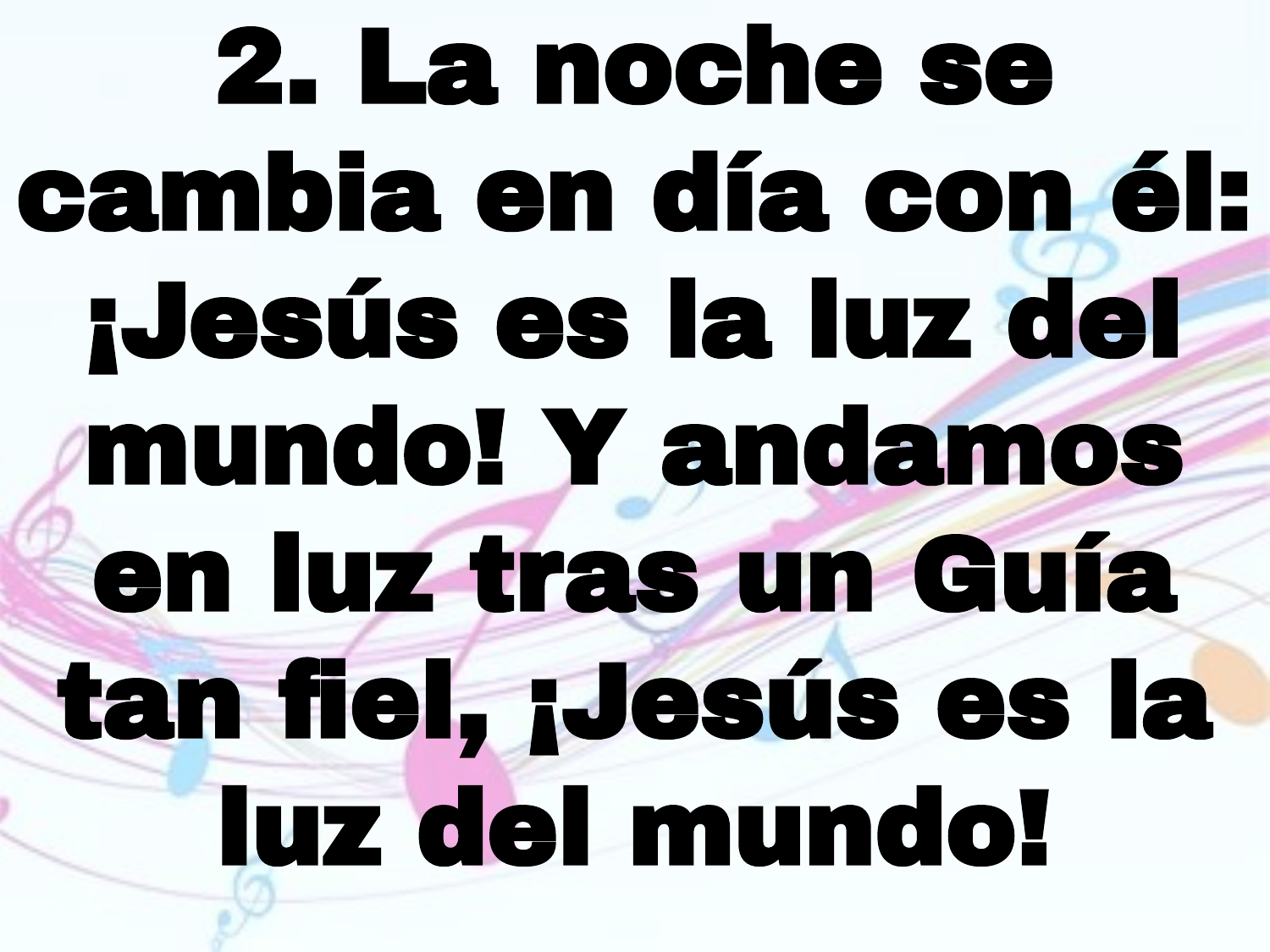

2. La noche se cambia en día con él: ¡Jesús es la luz del mundo! Y andamos en luz tras un Guía tan fiel, ¡Jesús es la luz del mundo!